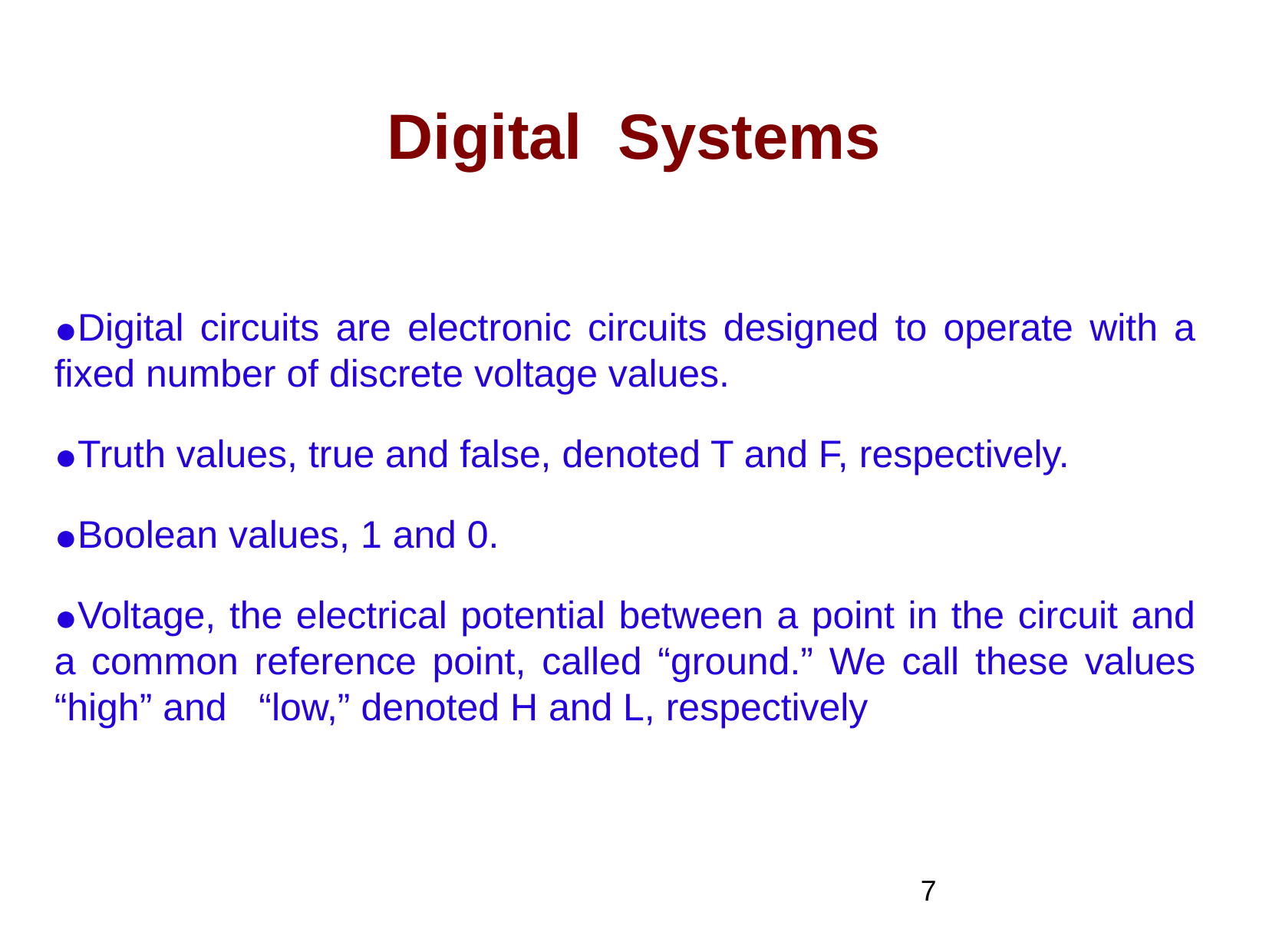

Digital  Systems
Digital circuits are electronic circuits designed to operate with a fixed number of discrete voltage values.

Truth values, true and false, denoted T and F, respectively.

Boolean values, 1 and 0.

Voltage, the electrical potential between a point in the circuit and a common reference point, called “ground.” We call these values “high” and   “low,” denoted H and L, respectively
7